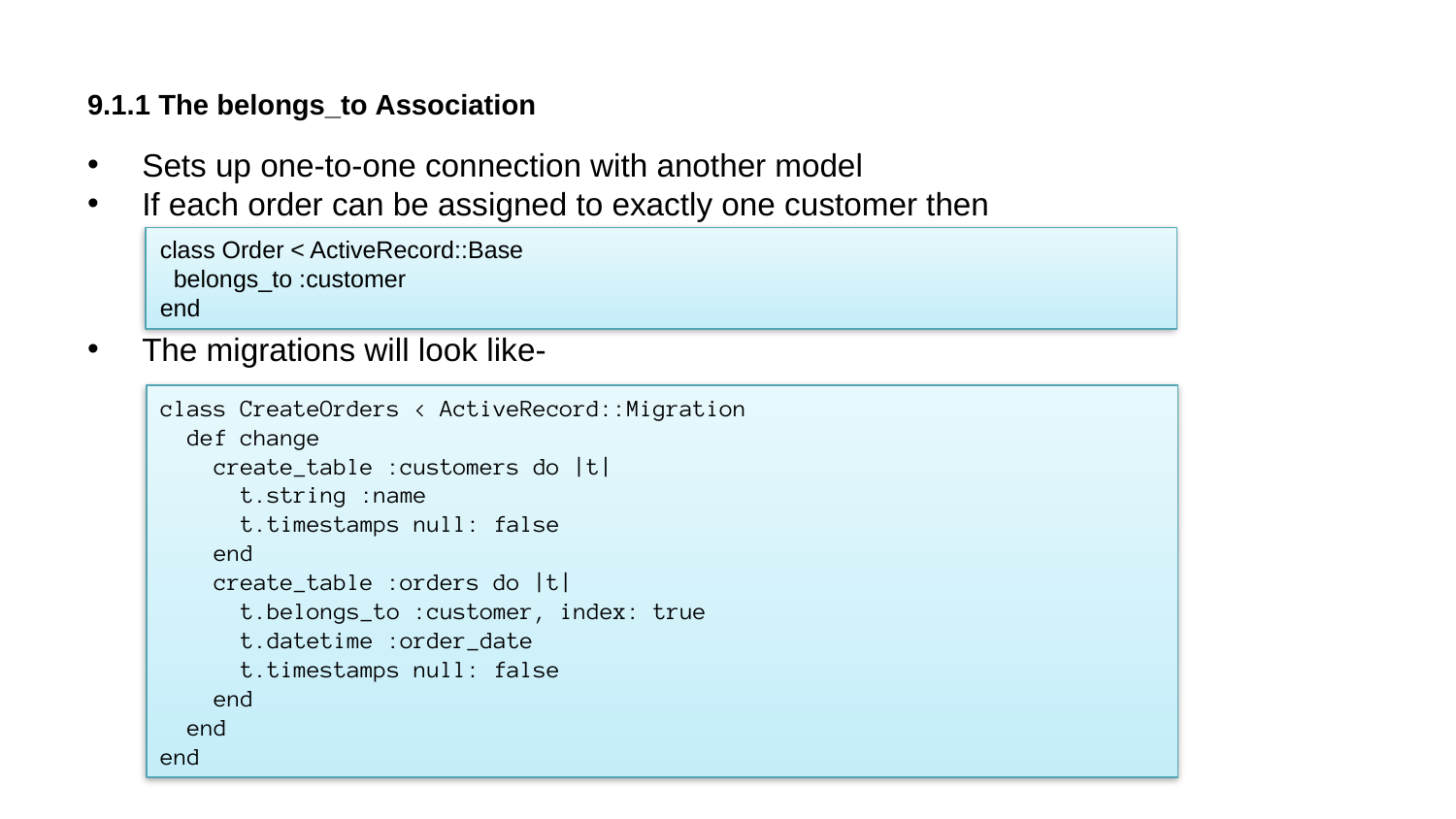

# 9.1.1 The belongs_to Association
Sets up one-to-one connection with another model
If each order can be assigned to exactly one customer then
The migrations will look like-
class Order < ActiveRecord::Base
  belongs_to :customer
end
class CreateOrders < ActiveRecord::Migration
  def change
    create_table :customers do |t|
      t.string :name
      t.timestamps null: false
    end
    create_table :orders do |t|
      t.belongs_to :customer, index: true
      t.datetime :order_date
      t.timestamps null: false
    end
  end
end